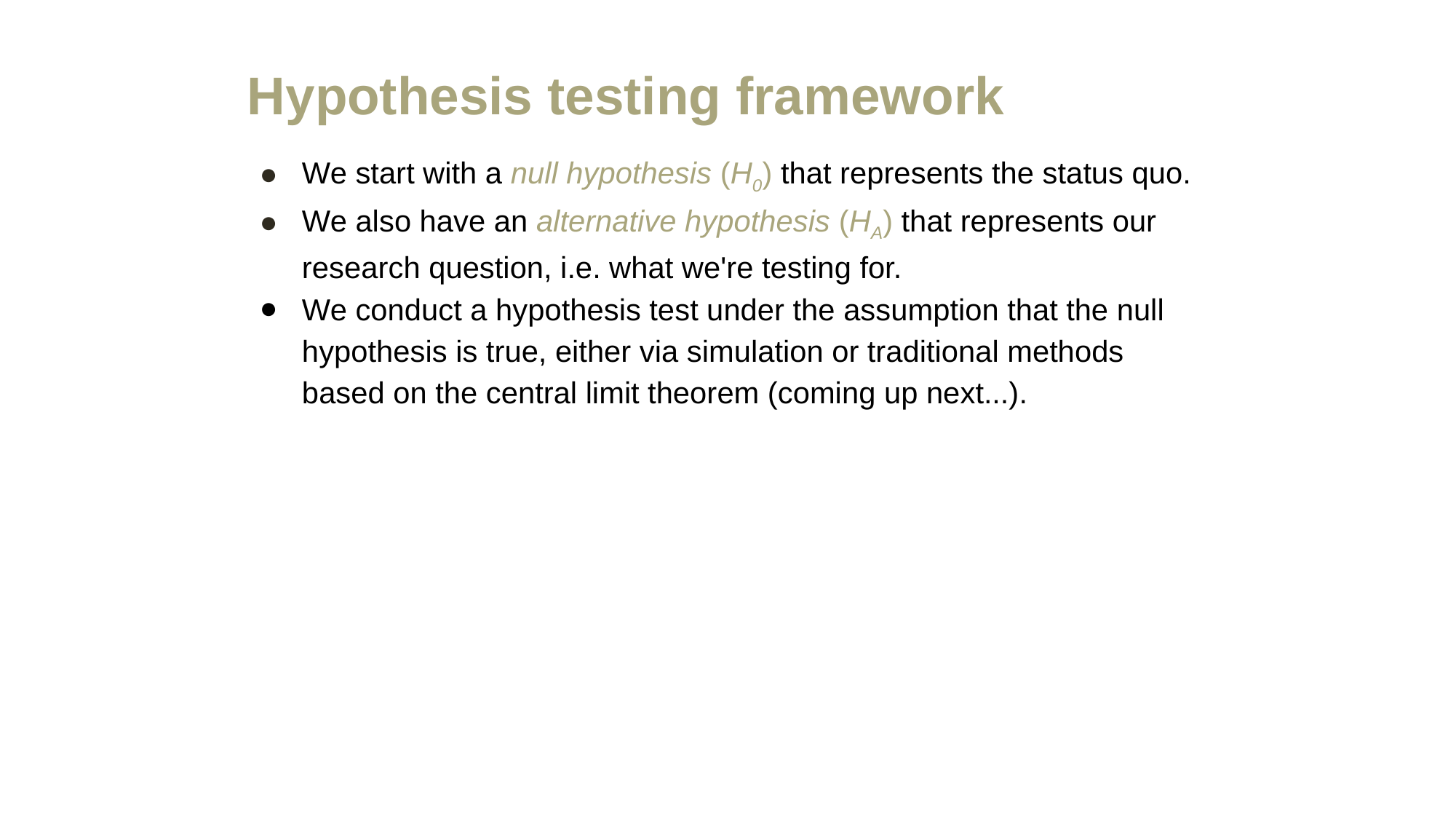

# Hypothesis testing framework
We start with a null hypothesis (H0) that represents the status quo.
We also have an alternative hypothesis (HA) that represents our research question, i.e. what we're testing for.
We conduct a hypothesis test under the assumption that the null hypothesis is true, either via simulation or traditional methods based on the central limit theorem (coming up next...).